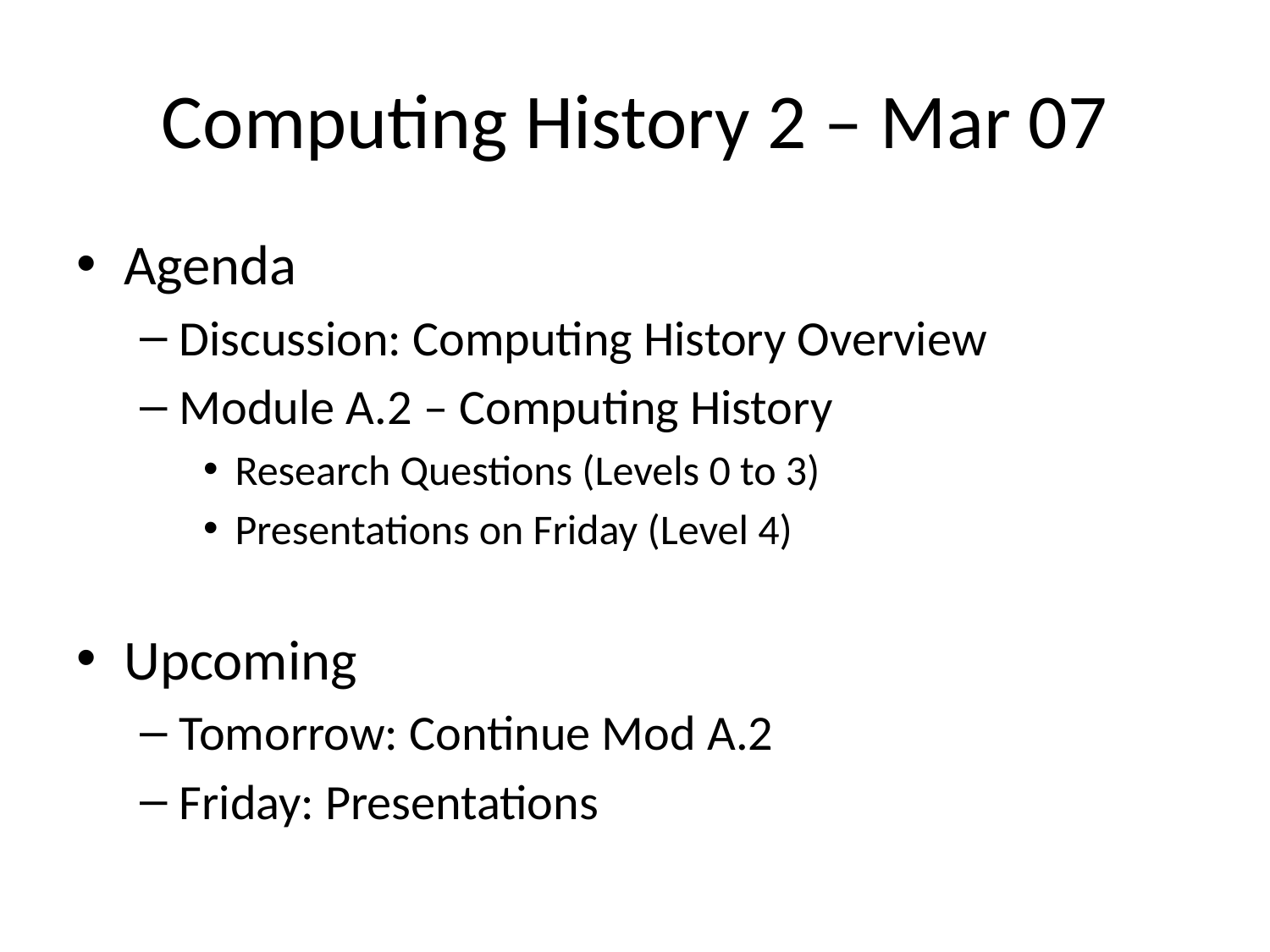

# Computing History 2 – Mar 07
Agenda
Discussion: Computing History Overview
Module A.2 – Computing History
Research Questions (Levels 0 to 3)
Presentations on Friday (Level 4)

Upcoming
Tomorrow: Continue Mod A.2
Friday: Presentations